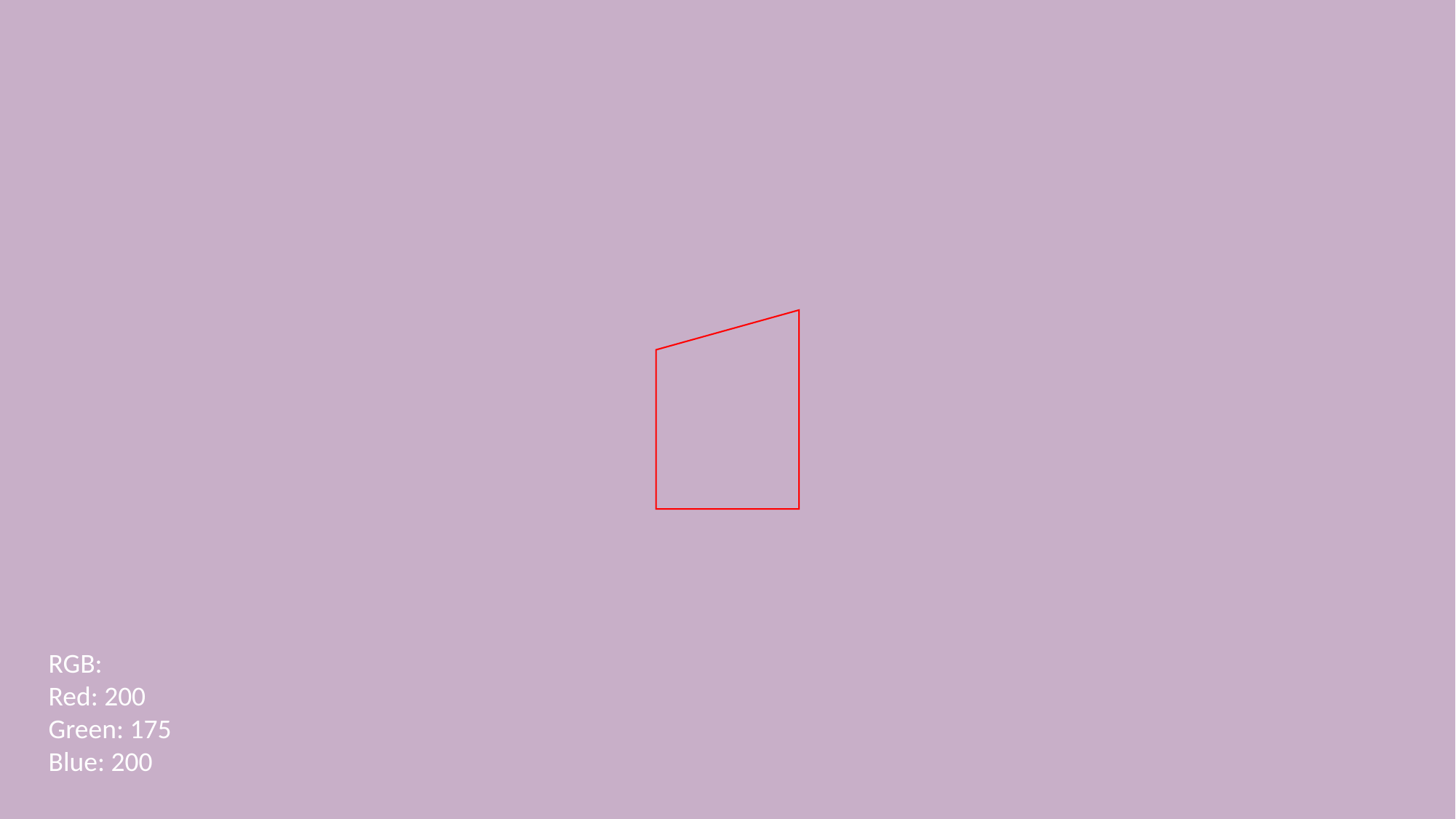

RGB:
Red: 200
Green: 175
Blue: 200